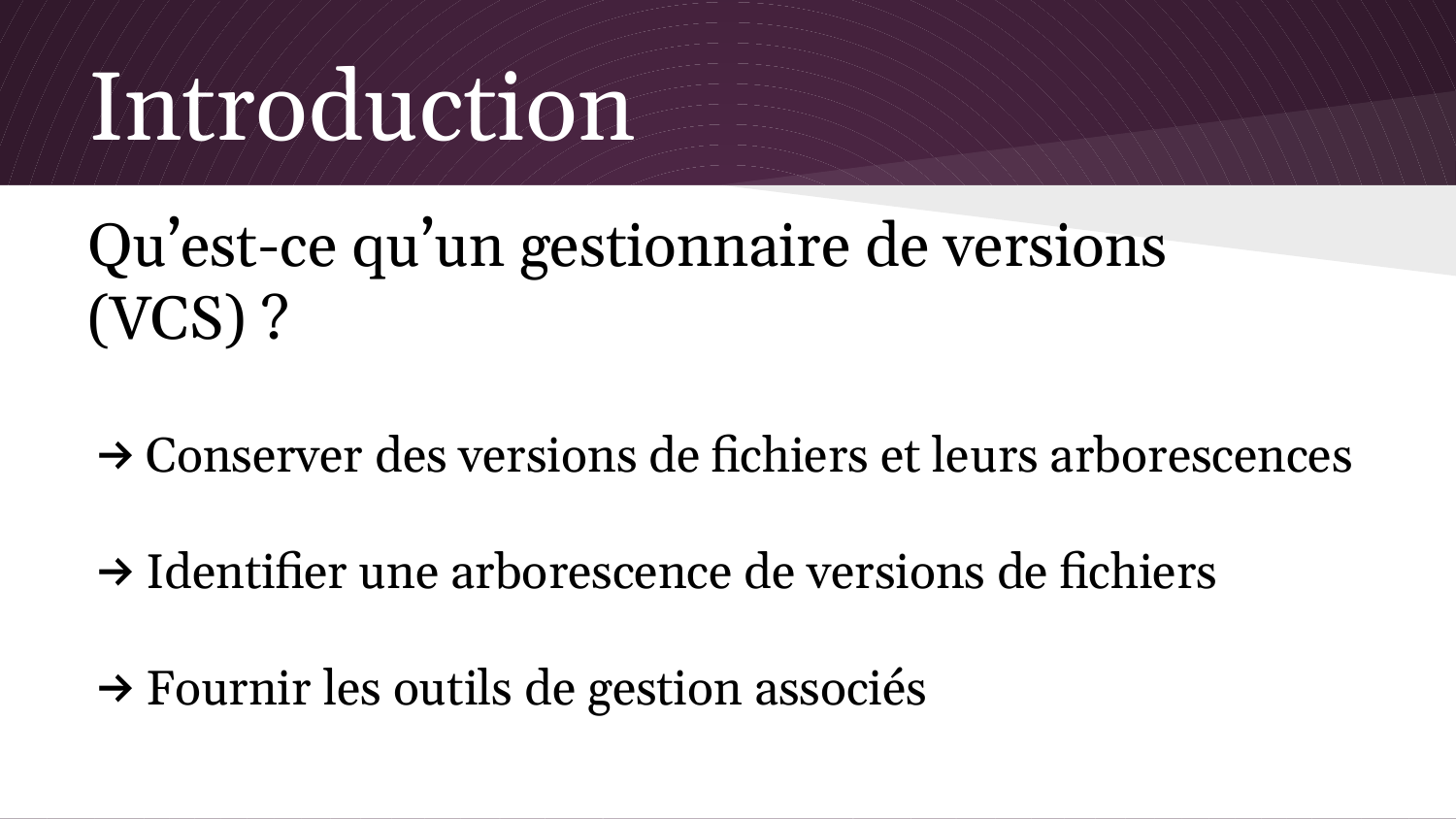

# Introduction
Qu’est-ce qu’un gestionnaire de versions (VCS) ?

 → Conserver des versions de fichiers et leurs arborescences

 → Identifier une arborescence de versions de fichiers

 → Fournir les outils de gestion associés